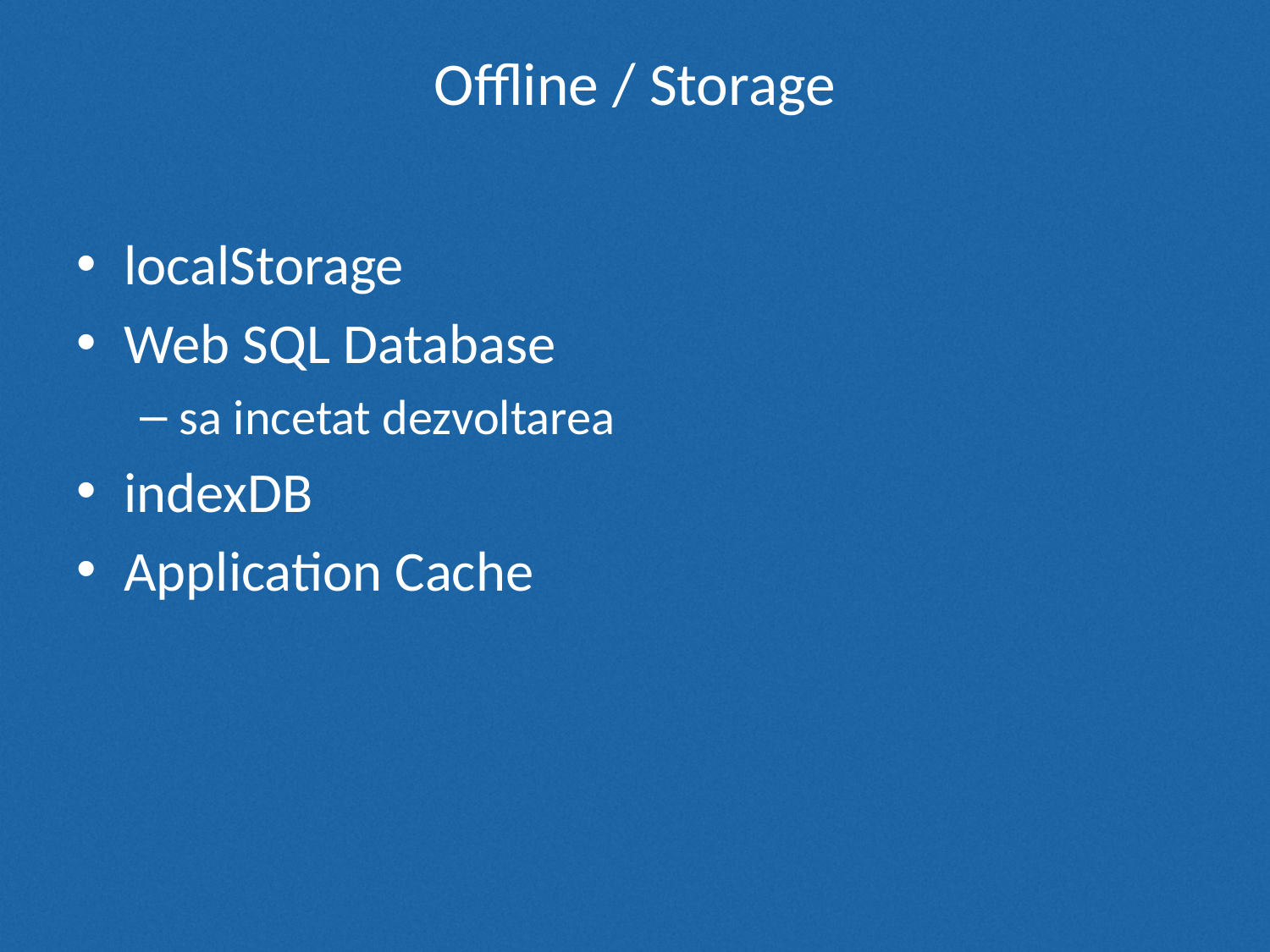

# Offline / Storage
localStorage
Web SQL Database
sa incetat dezvoltarea
indexDB
Application Cache